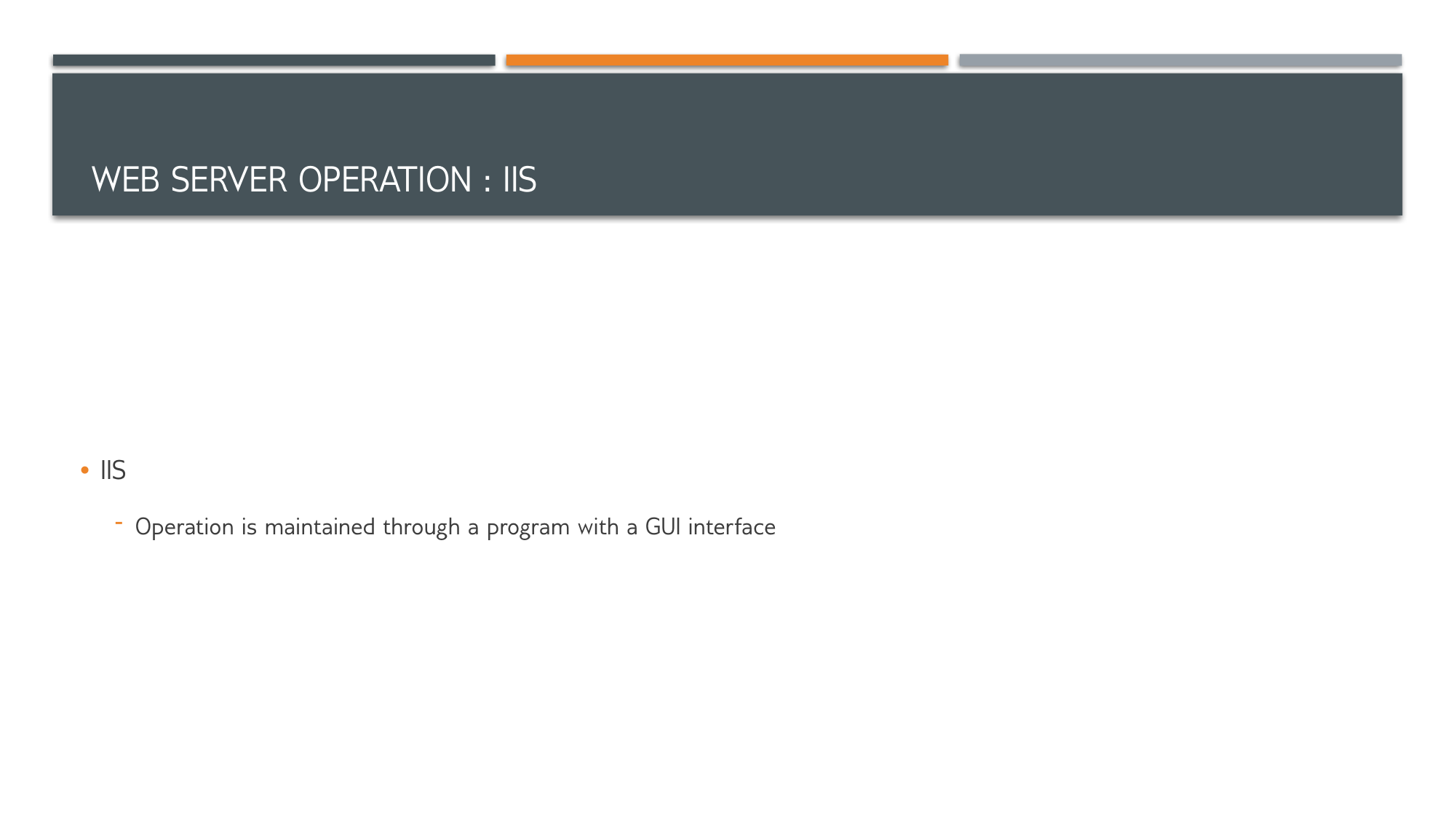

# Web Server Operation : IIS
IIS
Operation is maintained through a program with a GUI interface